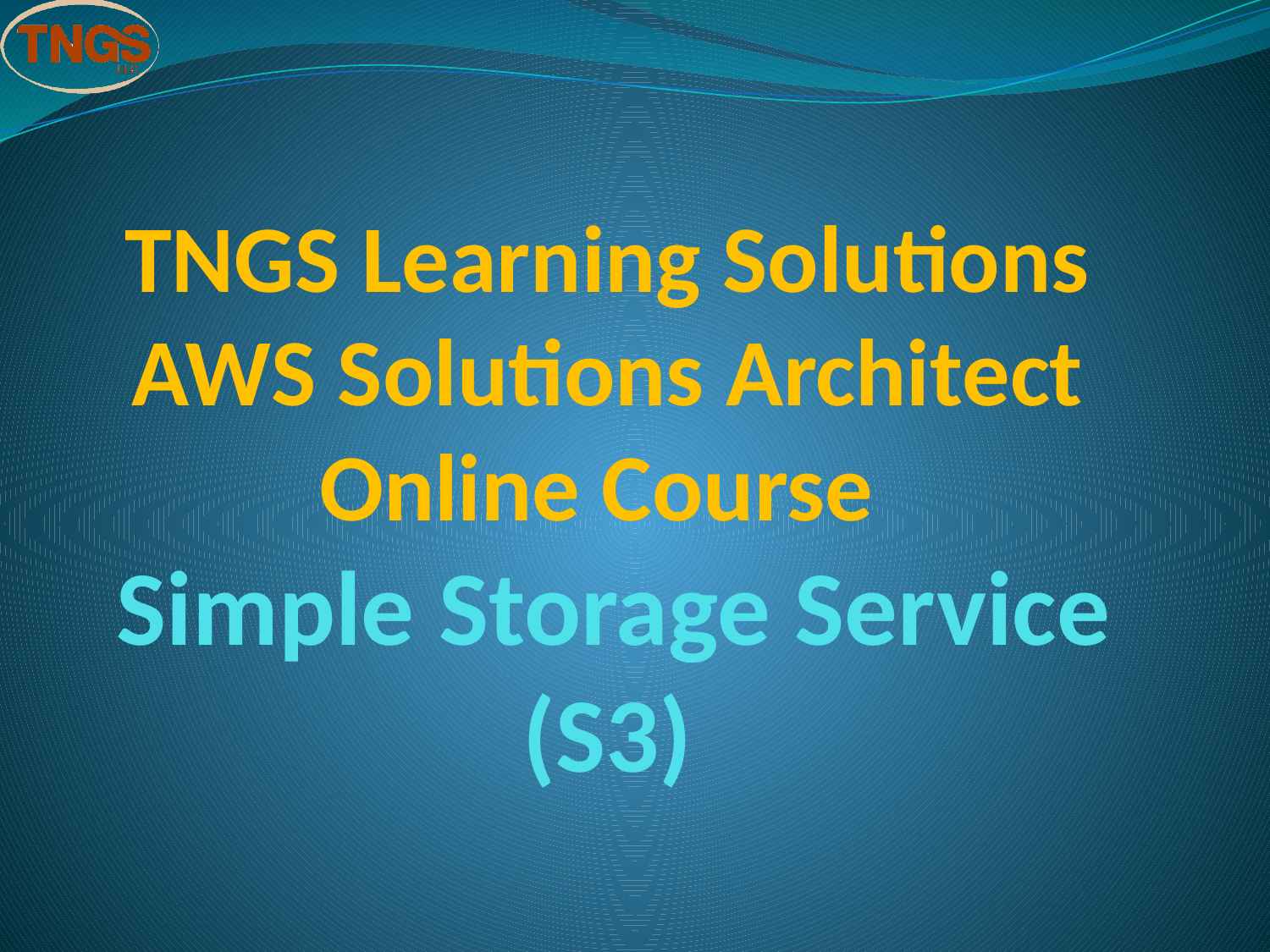

# TNGS Learning Solutions AWS Solutions Architect Online Course Simple Storage Service (S3)